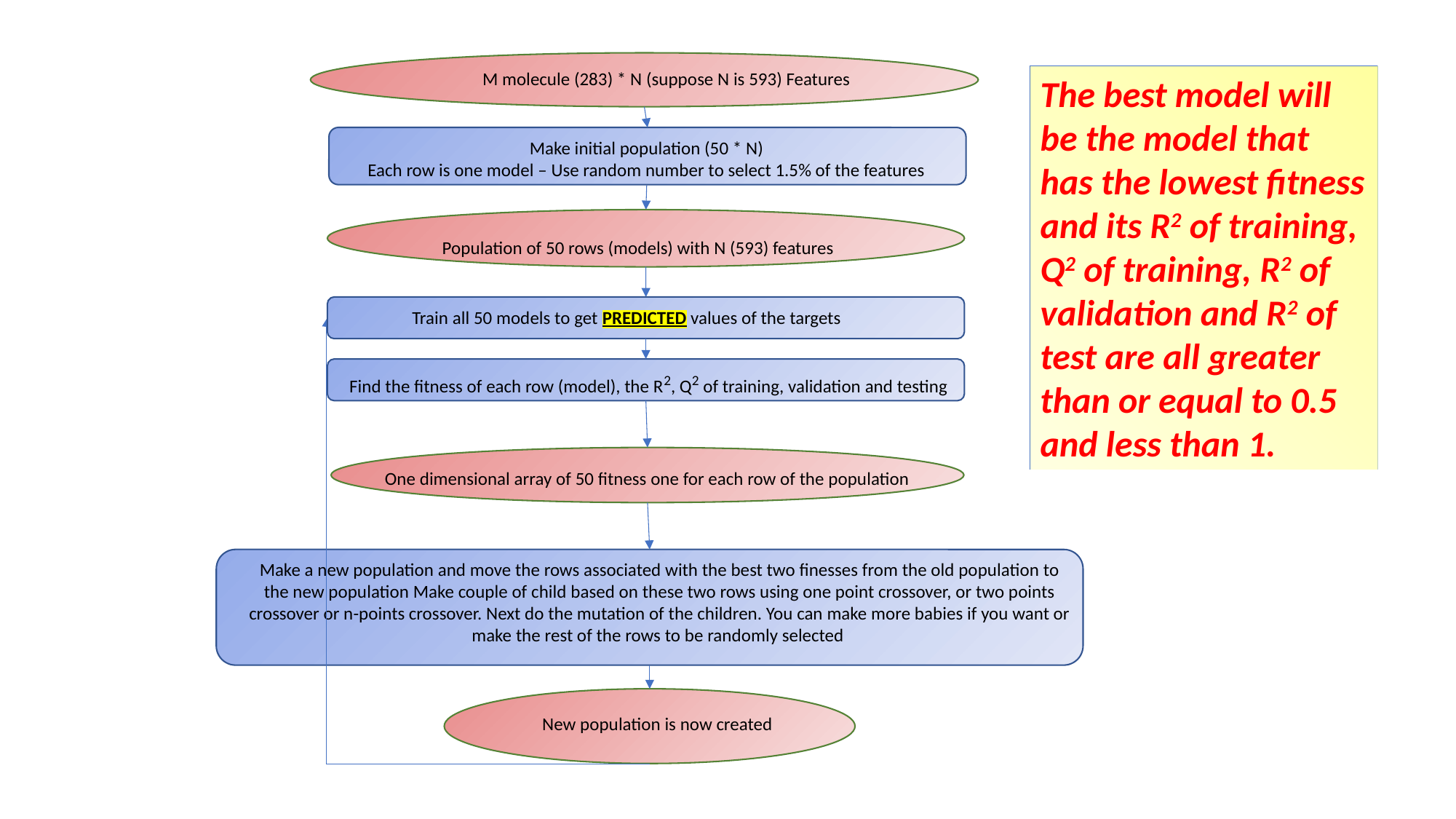

M molecule (283) * N (suppose N is 593) Features
The best model will be the model that has the lowest fitness and its R2 of training, Q2 of training, R2 of validation and R2 of test are all greater than or equal to 0.5 and less than 1.

Make initial population (50 * N)
Each row is one model – Use random number to select 1.5% of the features

Population of 50 rows (models) with N (593) features

Train all 50 models to get PREDICTED values of the targets

Find the fitness of each row (model), the R2, Q2 of training, validation and testing

One dimensional array of 50 fitness one for each row of the population

Make a new population and move the rows associated with the best two finesses from the old population to the new population Make couple of child based on these two rows using one point crossover, or two points crossover or n-points crossover. Next do the mutation of the children. You can make more babies if you want or make the rest of the rows to be randomly selected

New population is now created